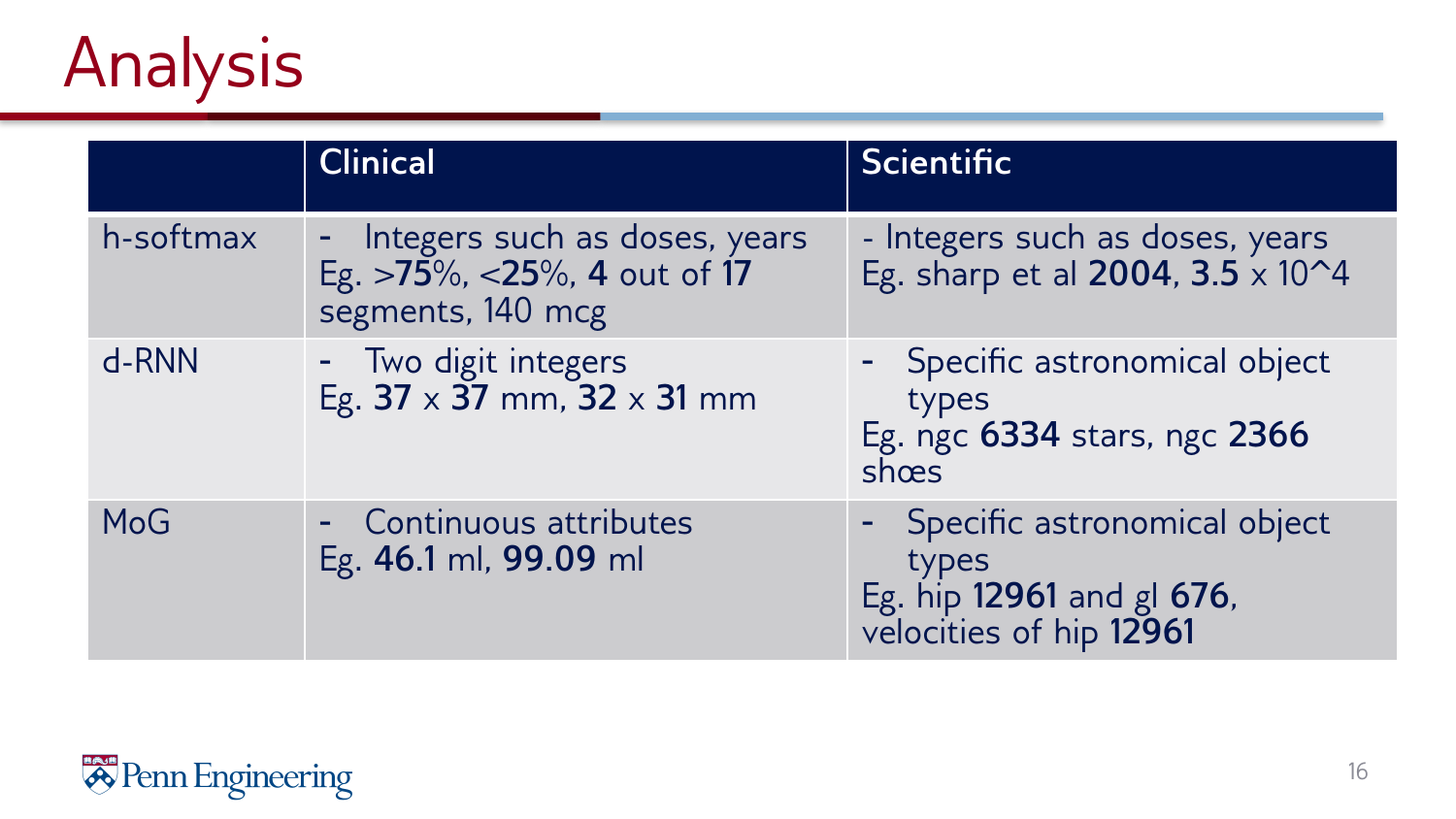

# Analysis
|  | Clinical | Scientific |
| --- | --- | --- |
| h-softmax | Integers such as doses, years Eg. >75%, <25%, 4 out of 17 segments, 140 mcg | - Integers such as doses, years Eg. sharp et al 2004, 3.5 x 10^4 |
| d-RNN | Two digit integers Eg. 37 x 37 mm, 32 x 31 mm | Specific astronomical object types Eg. ngc 6334 stars, ngc 2366 shoes |
| MoG | Continuous attributes Eg. 46.1 ml, 99.09 ml | Specific astronomical object types Eg. hip 12961 and gl 676, velocities of hip 12961 |
16